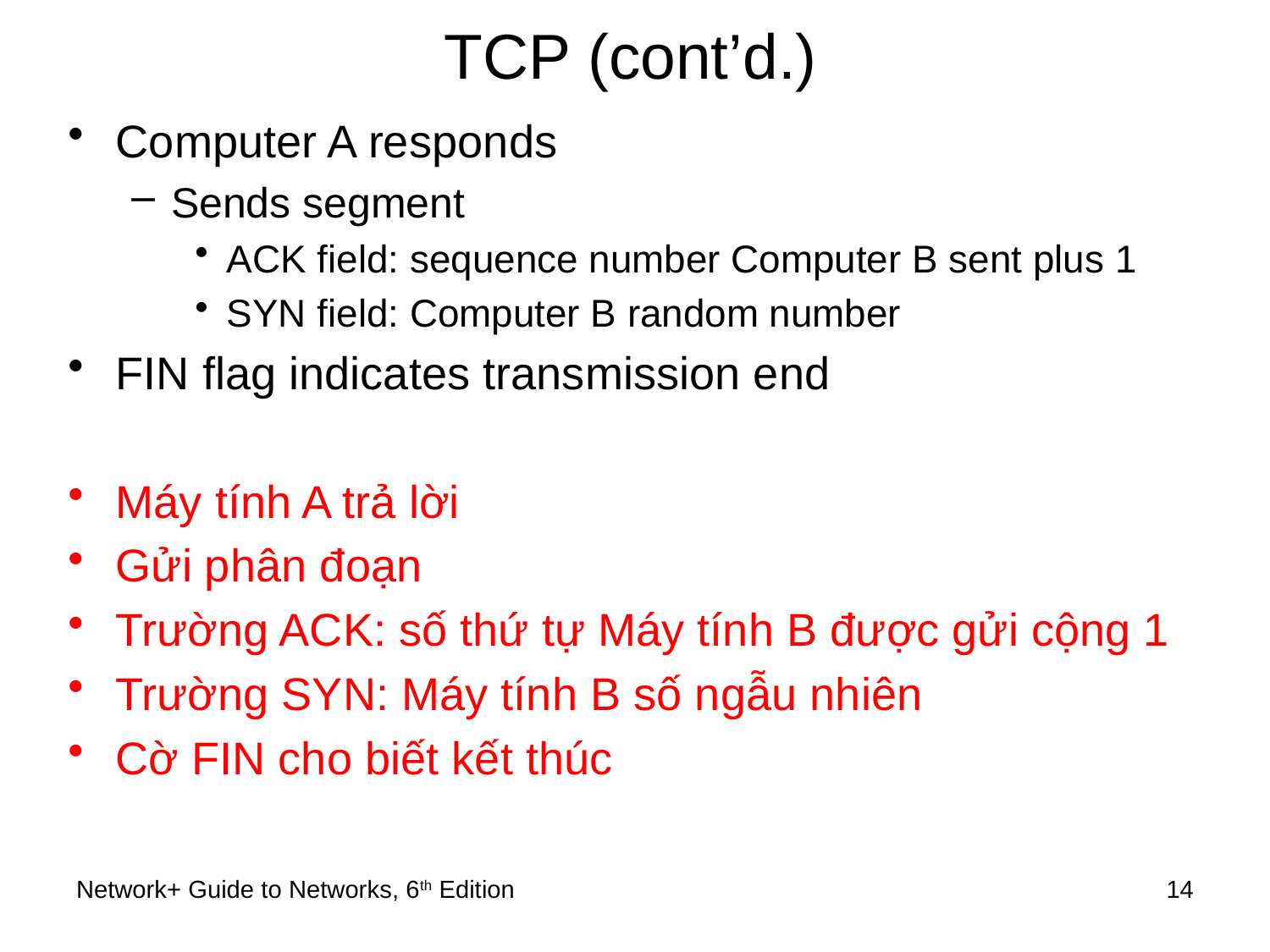

# TCP (cont’d.)
Computer A responds
Sends segment
ACK field: sequence number Computer B sent plus 1
SYN field: Computer B random number
FIN flag indicates transmission end

Máy tính A trả lời
Gửi phân đoạn
Trường ACK: số thứ tự Máy tính B được gửi cộng 1
Trường SYN: Máy tính B số ngẫu nhiên
Cờ FIN cho biết kết thúc
Network+ Guide to Networks, 6th Edition
14